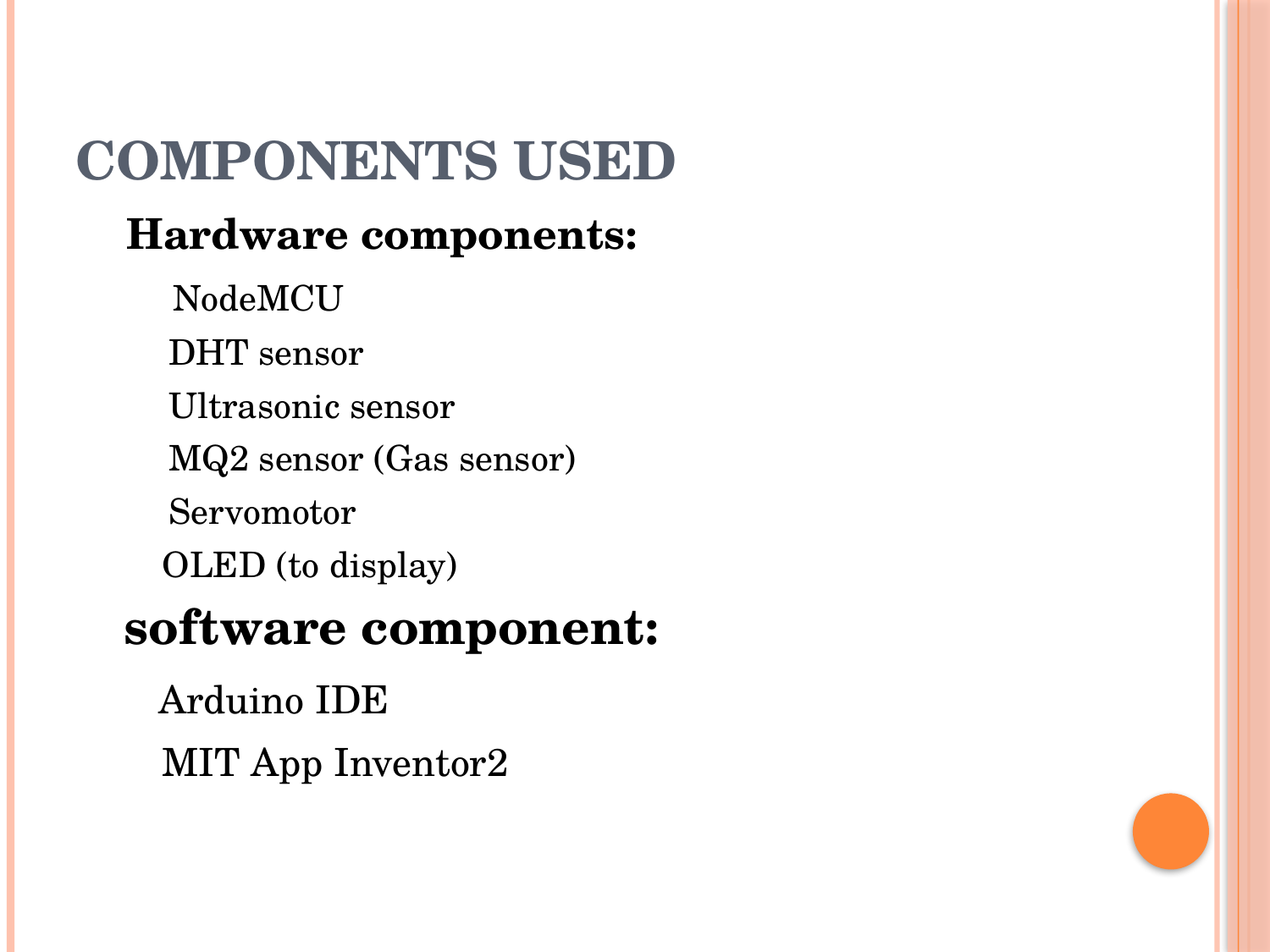

# Components used
Hardware components:
       NodeMCU
        DHT sensor
        Ultrasonic sensor
        MQ2 sensor (Gas sensor)
        Servomotor
        OLED (to display)
    software component:
      Arduino IDE
        MIT App Inventor2